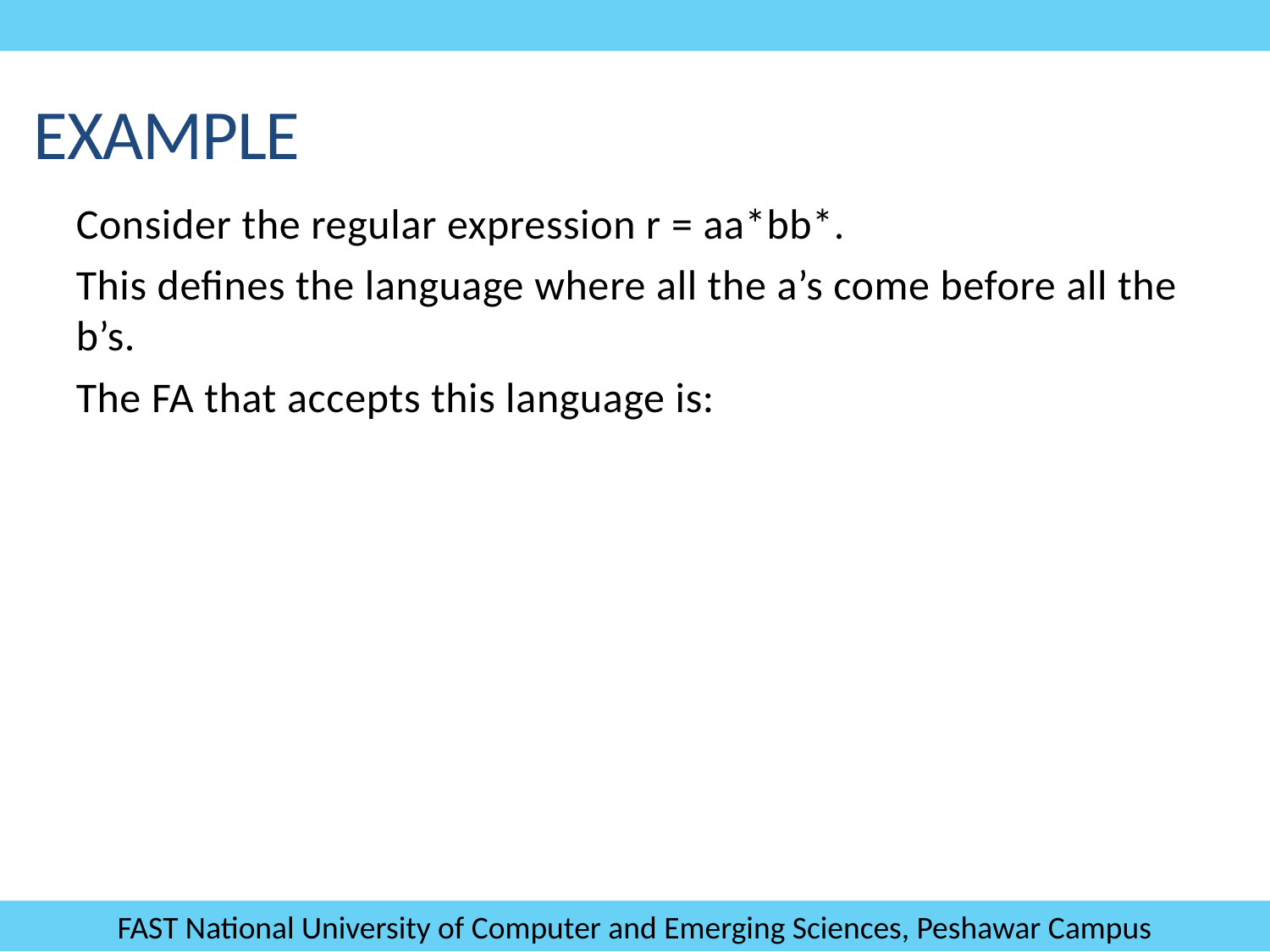

Example
Consider the regular expression r = aa*bb*.
This defines the language where all the a’s come before all the b’s.
The FA that accepts this language is: